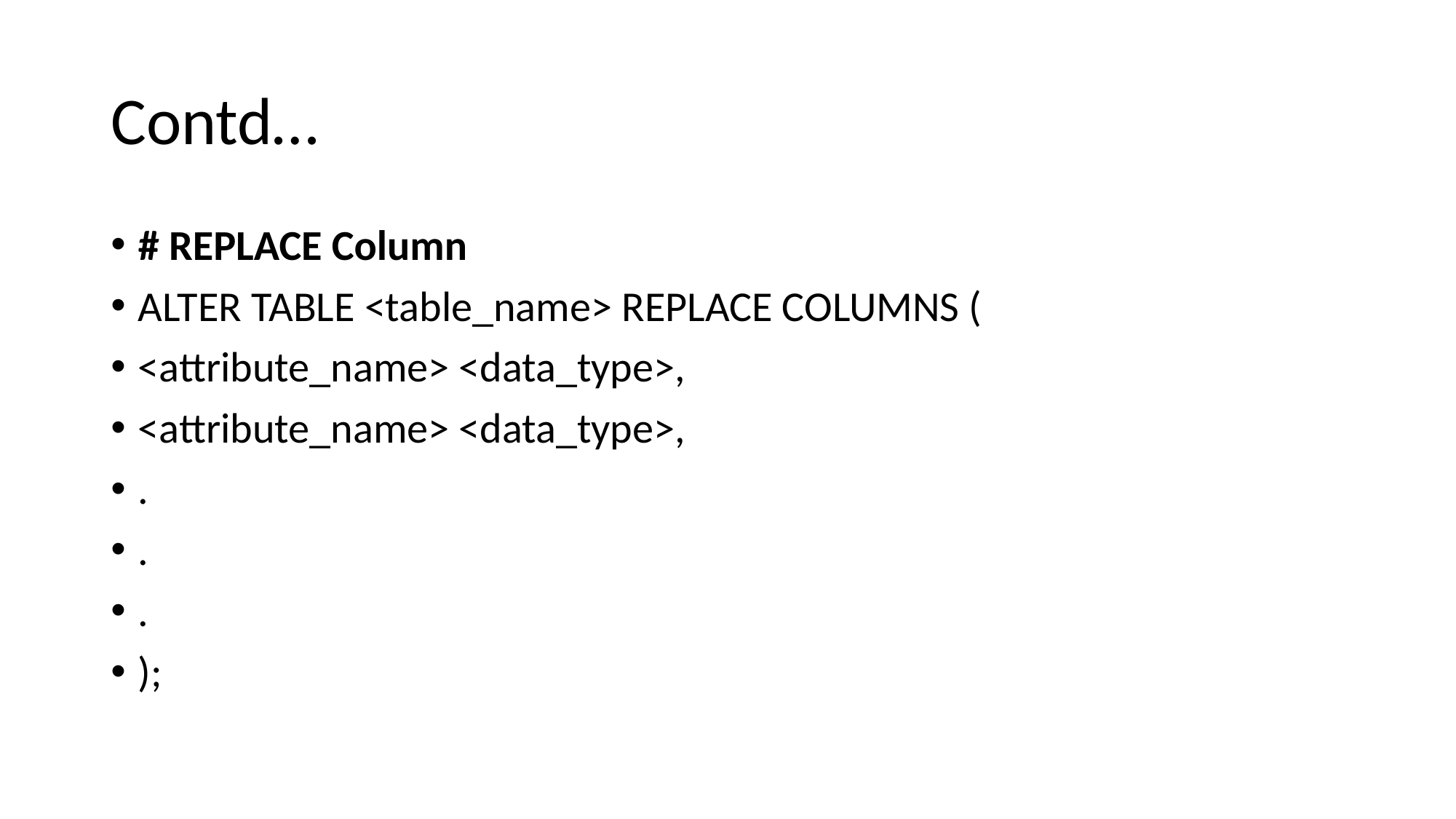

# Contd…
# REPLACE Column
ALTER TABLE <table_name> REPLACE COLUMNS (
<attribute_name> <data_type>,
<attribute_name> <data_type>,
.
.
.
);